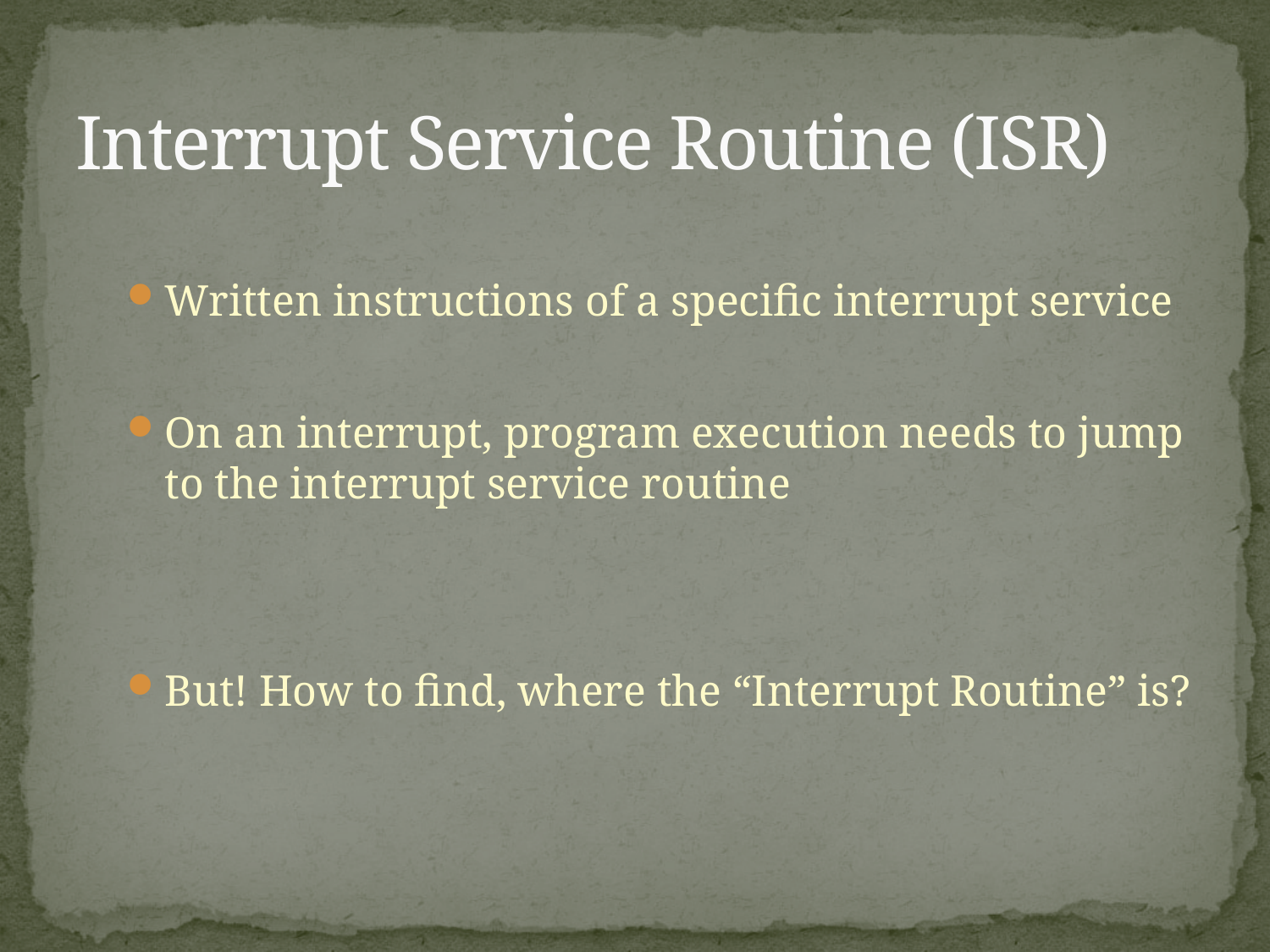

# Interrupt Service Routine (ISR)

Written instructions of a specific interrupt service

On an interrupt, program execution needs to jump to the interrupt service routine

But! How to find, where the “Interrupt Routine” is?